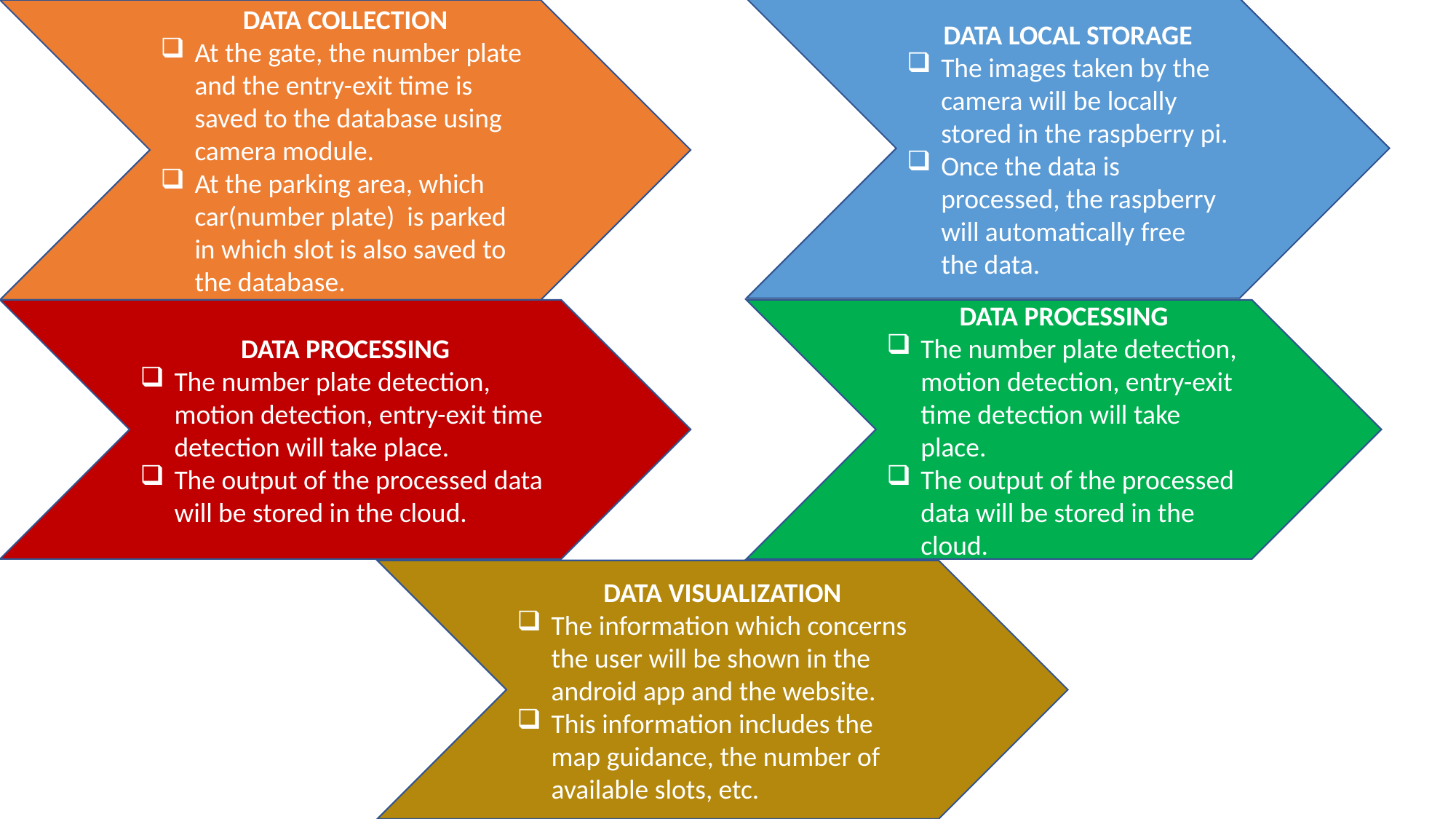

DATA COLLECTION
At the gate, the number plate and the entry-exit time is saved to the database using camera module.
At the parking area, which car(number plate)  is parked in which slot is also saved to the database.
DATA LOCAL STORAGE
The images taken by the camera will be locally stored in the raspberry pi.
Once the data is processed, the raspberry will automatically free the data.
DATA PROCESSING
The number plate detection, motion detection, entry-exit time detection will take place.
The output of the processed data will be stored in the cloud.
DATA PROCESSING
The number plate detection, motion detection, entry-exit time detection will take place.
The output of the processed data will be stored in the cloud.
DATA VISUALIZATION
The information which concerns the user will be shown in the android app and the website.
This information includes the map guidance, the number of available slots, etc.